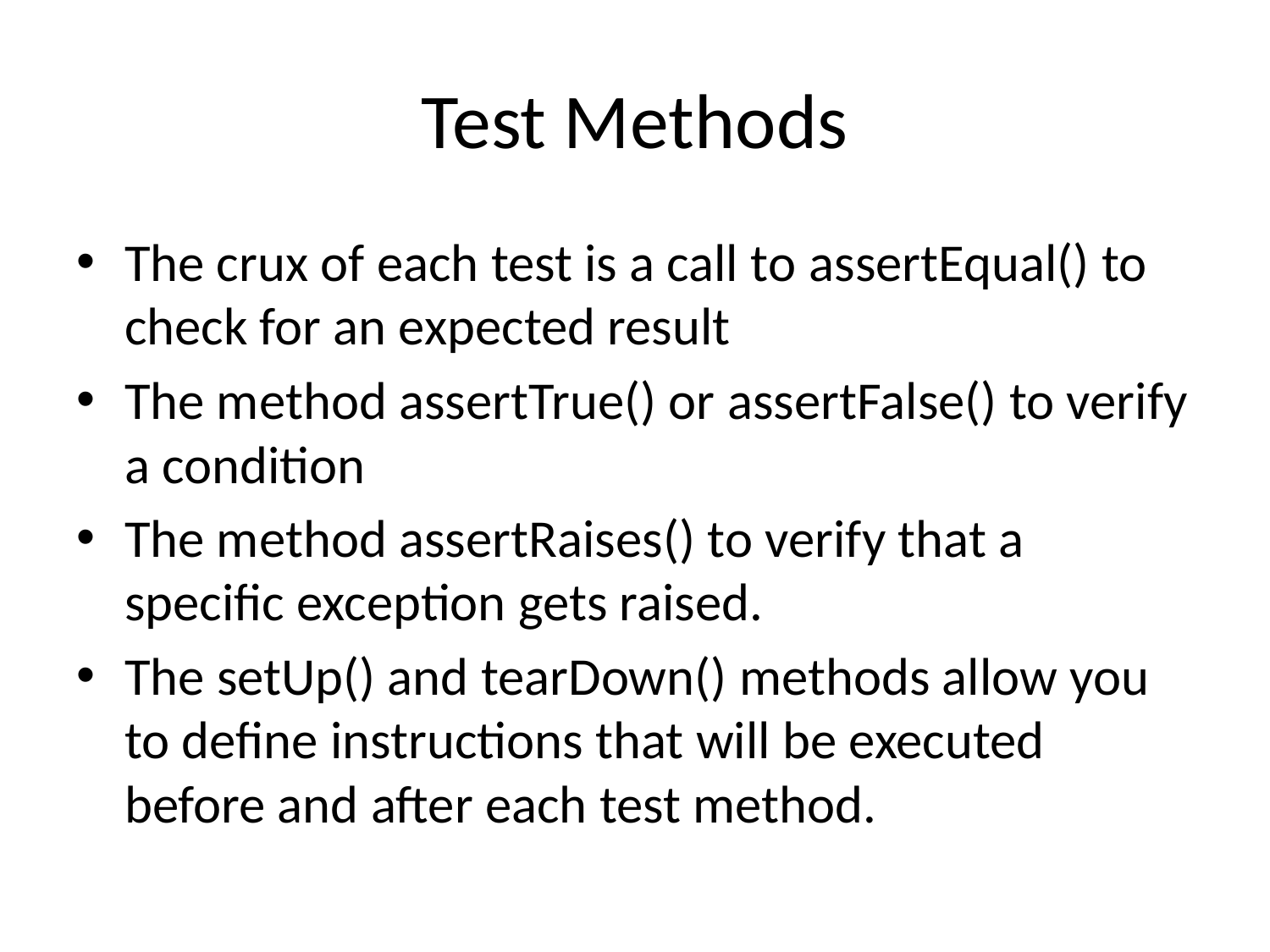

# Test Methods
The crux of each test is a call to assertEqual() to check for an expected result
The method assertTrue() or assertFalse() to verify a condition
The method assertRaises() to verify that a specific exception gets raised.
The setUp() and tearDown() methods allow you to define instructions that will be executed before and after each test method.